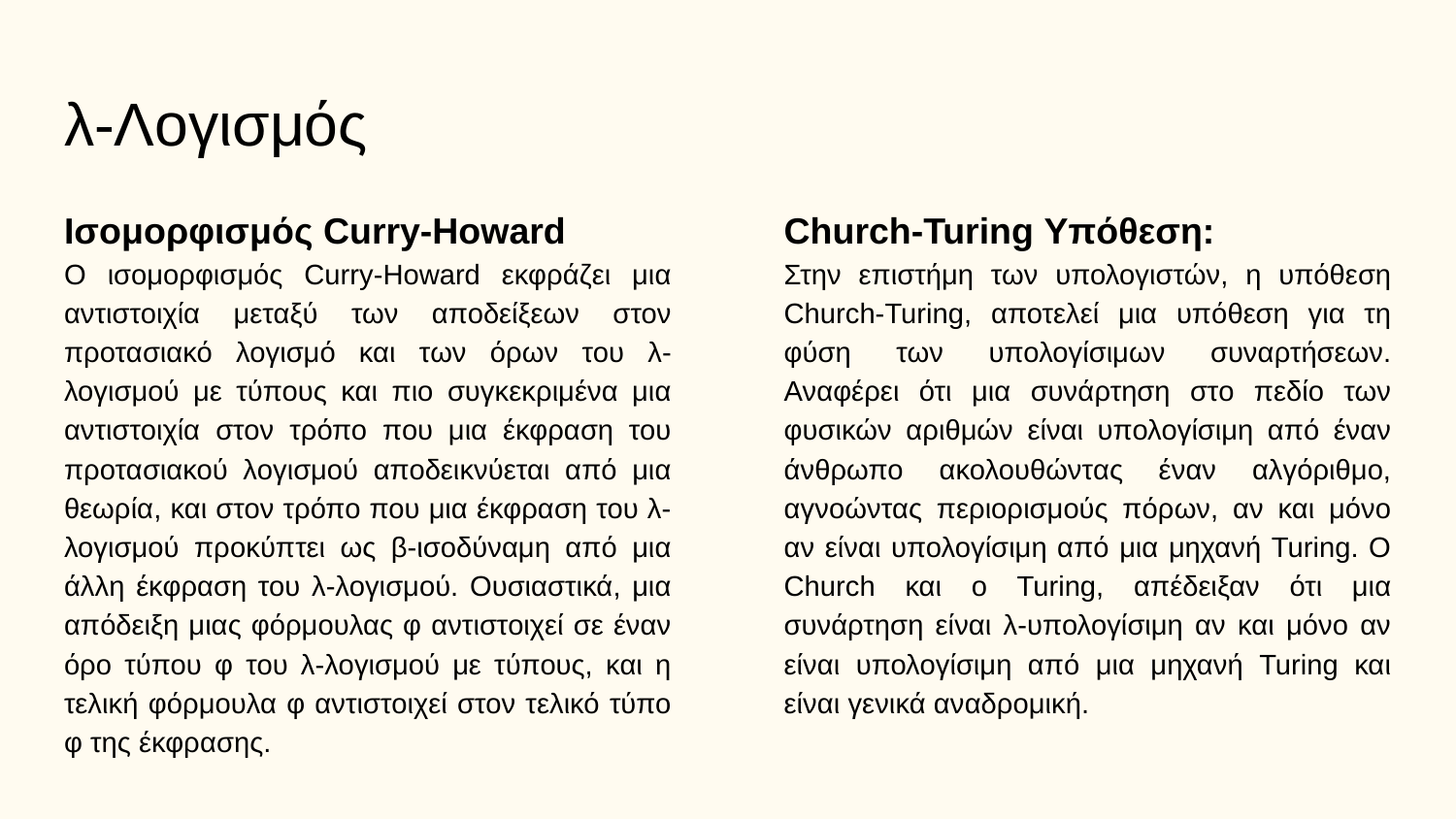

# λ-Λογισμός
Ισομορφισμός Curry-Howard
Ο ισομορφισμός Curry-Howard εκφράζει μια αντιστοιχία μεταξύ των αποδείξεων στον προτασιακό λογισμό και των όρων του λ-λογισμού με τύπους και πιο συγκεκριμένα μια αντιστοιχία στον τρόπο που μια έκφραση του προτασιακού λογισμού αποδεικνύεται από μια θεωρία, και στον τρόπο που μια έκφραση του λ-λογισμού προκύπτει ως β-ισοδύναμη από μια άλλη έκφραση του λ-λογισμού. Ουσιαστικά, μια απόδειξη μιας φόρμουλας φ αντιστοιχεί σε έναν όρο τύπου φ του λ-λογισμού με τύπους, και η τελική φόρμουλα φ αντιστοιχεί στον τελικό τύπο φ της έκφρασης.

Church-Turing Υπόθεση:
Στην επιστήμη των υπολογιστών, η υπόθεση Church-Turing, αποτελεί μια υπόθεση για τη φύση των υπολογίσιμων συναρτήσεων. Αναφέρει ότι μια συνάρτηση στο πεδίο των φυσικών αριθμών είναι υπολογίσιμη από έναν άνθρωπο ακολουθώντας έναν αλγόριθμο, αγνοώντας περιορισμούς πόρων, αν και μόνο αν είναι υπολογίσιμη από μια μηχανή Turing. Ο Church και ο Turing, απέδειξαν ότι μια συνάρτηση είναι λ-υπολογίσιμη αν και μόνο αν είναι υπολογίσιμη από μια μηχανή Turing και είναι γενικά αναδρομική.